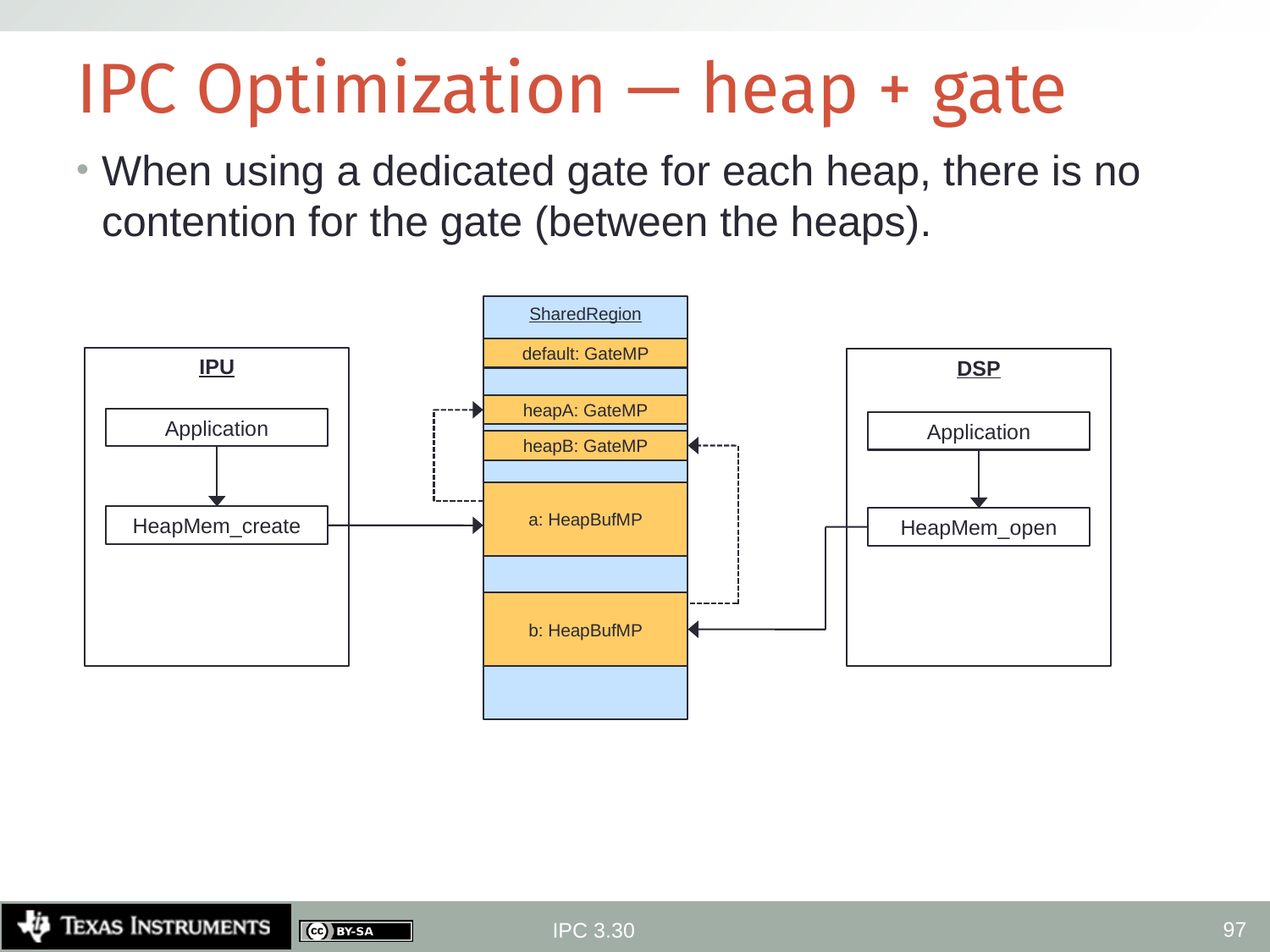

# IPC Optimization — heap + gate
When using a dedicated gate for each heap, there is no contention for the gate (between the heaps).
SharedRegion
default: GateMP
IPU
DSP
heapA: GateMP
Application
Application
heapB: GateMP
a: HeapBufMP
HeapMem_create
HeapMem_open
b: HeapBufMP
97
IPC 3.30